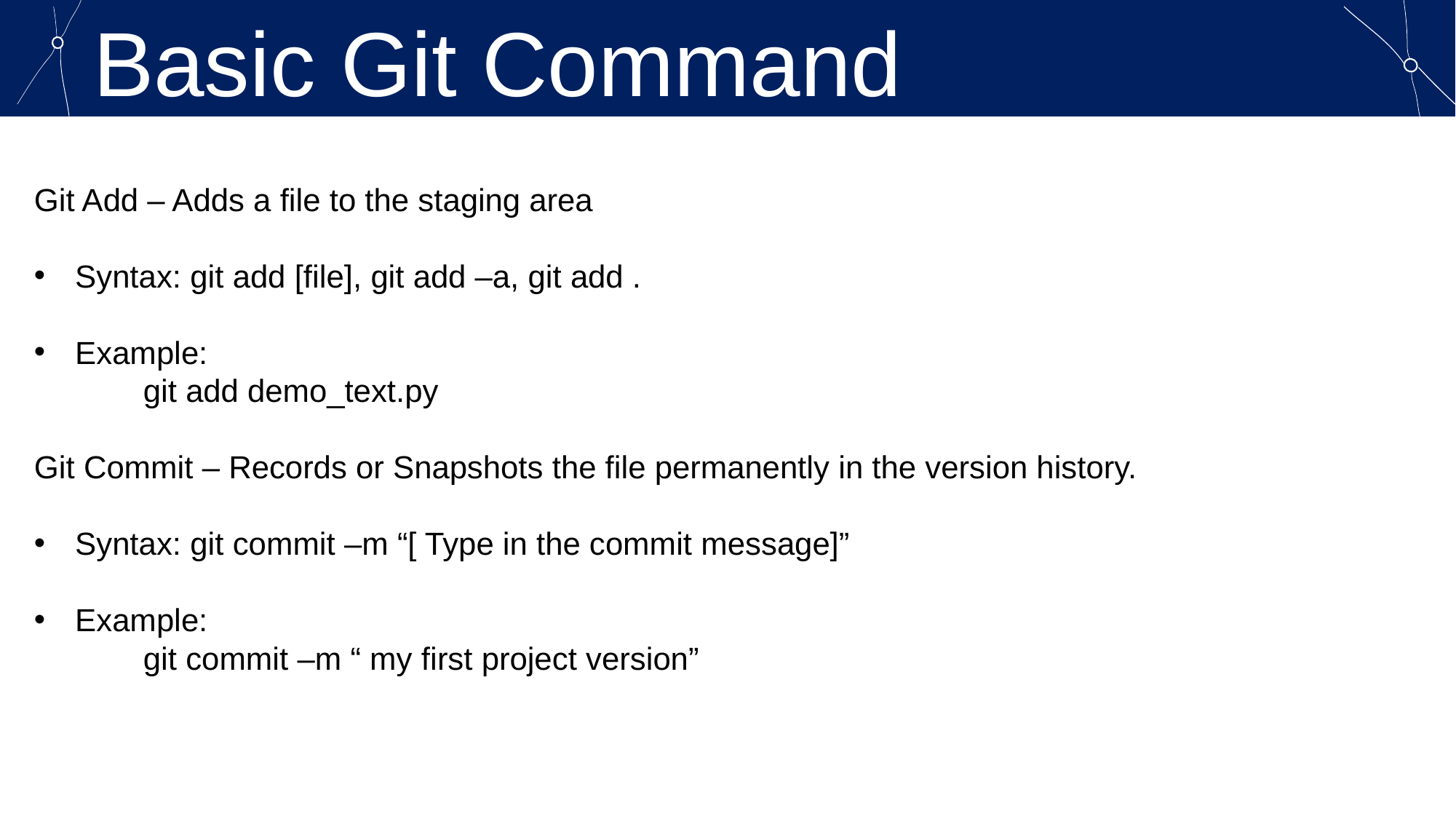

Basic Git Command

Git Add – Adds a file to the staging area

Syntax: git add [file], git add –a, git add .

Example:
	git add demo_text.py

Git Commit – Records or Snapshots the file permanently in the version history.

Syntax: git commit –m “[ Type in the commit message]”

Example:
	git commit –m “ my first project version”

7